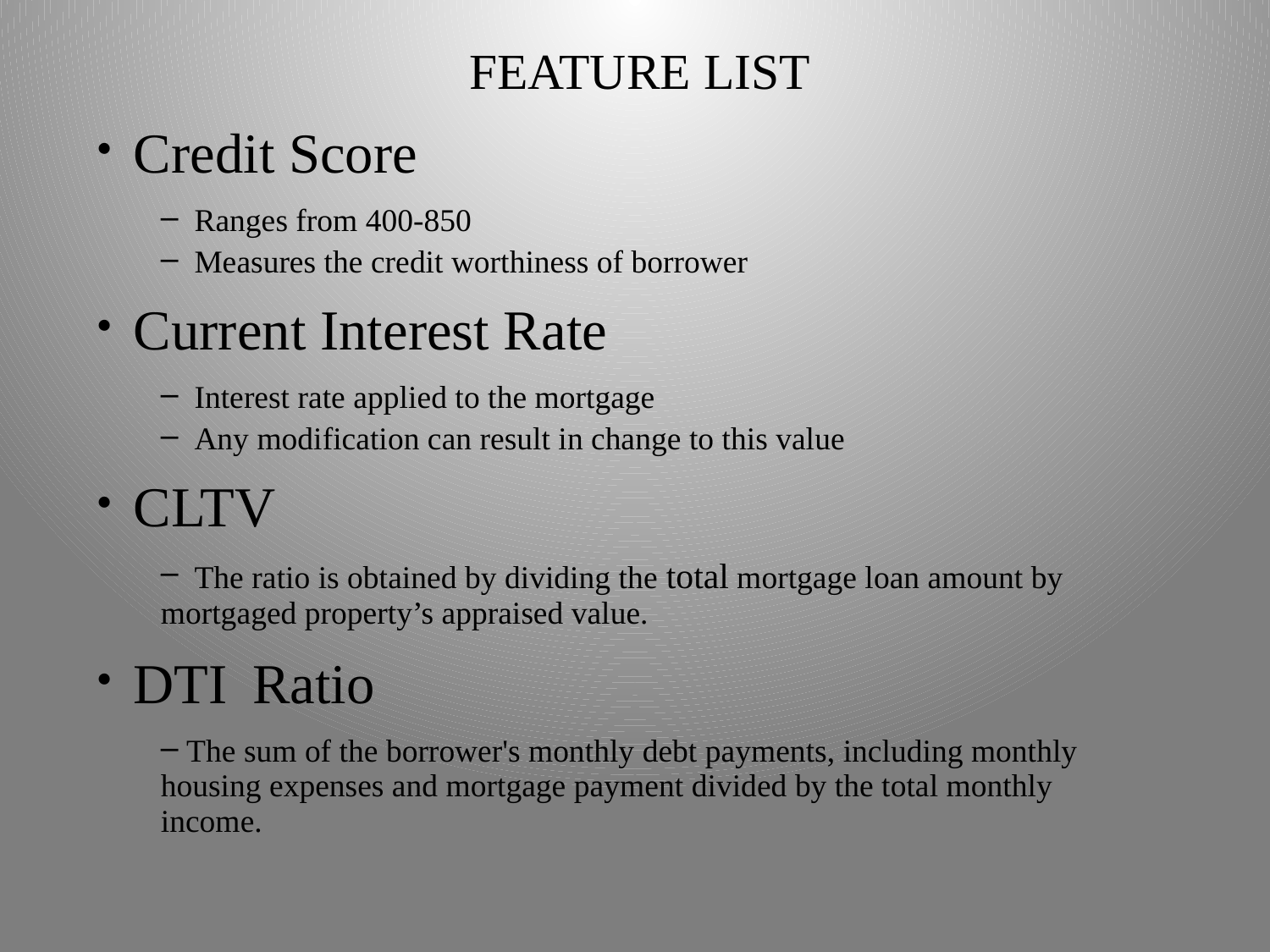

# FEATURE LIST
| Credit Score |
| --- |
| Ranges from 400-850 Measures the credit worthiness of borrower |
| Current Interest Rate |
| Interest rate applied to the mortgage Any modification can result in change to this value |
| CLTV |
| The ratio is obtained by dividing the total mortgage loan amount by mortgaged property’s appraised value. |
| DTI Ratio |
| The sum of the borrower's monthly debt payments, including monthly housing expenses and mortgage payment divided by the total monthly income. |
|  |